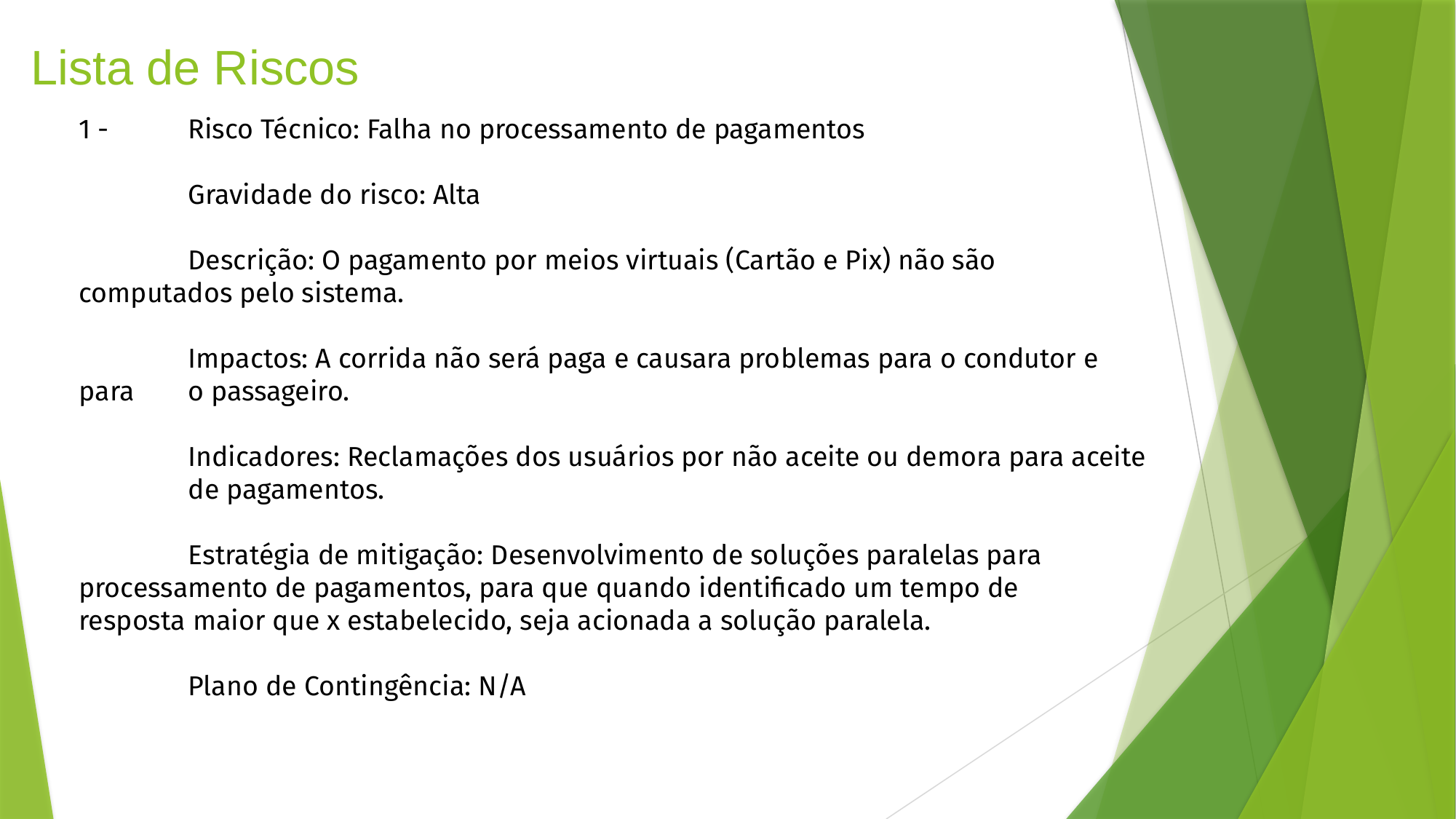

# Lista de Riscos
1 - 	Risco Técnico: Falha no processamento de pagamentos

	Gravidade do risco: Alta

	Descrição: O pagamento por meios virtuais (Cartão e Pix) não são 	computados pelo sistema.

	Impactos: A corrida não será paga e causara problemas para o condutor e para 	o passageiro.

	Indicadores: Reclamações dos usuários por não aceite ou demora para aceite 	de pagamentos.

	Estratégia de mitigação: Desenvolvimento de soluções paralelas para 	processamento de pagamentos, para que quando identificado um tempo de 	resposta maior que x estabelecido, seja acionada a solução paralela.

	Plano de Contingência: N/A